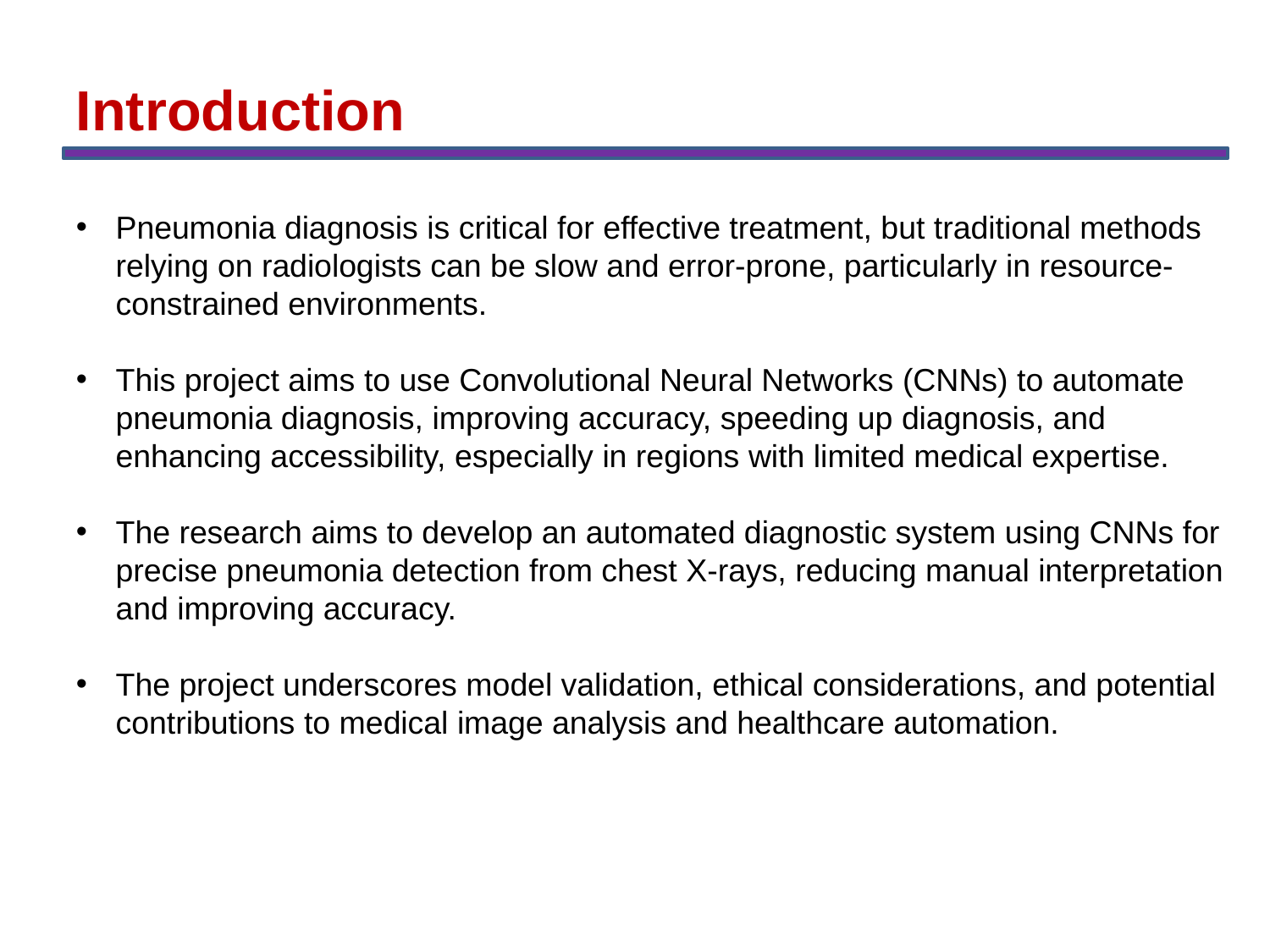

Introduction

Pneumonia diagnosis is critical for effective treatment, but traditional methods relying on radiologists can be slow and error-prone, particularly in resource-constrained environments.

This project aims to use Convolutional Neural Networks (CNNs) to automate pneumonia diagnosis, improving accuracy, speeding up diagnosis, and enhancing accessibility, especially in regions with limited medical expertise.

The research aims to develop an automated diagnostic system using CNNs for precise pneumonia detection from chest X-rays, reducing manual interpretation and improving accuracy.

The project underscores model validation, ethical considerations, and potential contributions to medical image analysis and healthcare automation.